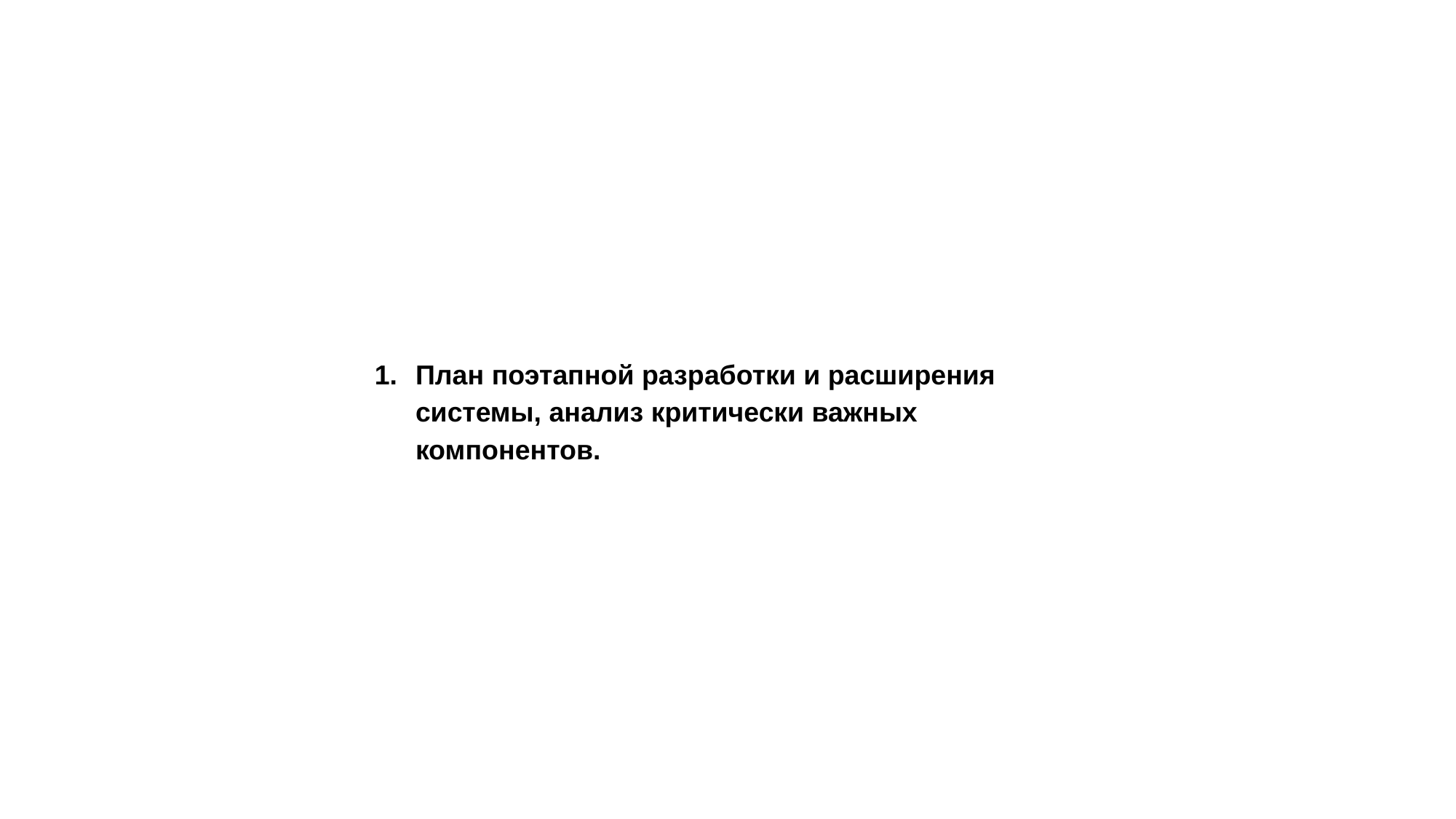

План поэтапной разработки и расширения системы, анализ критически важных компонентов.